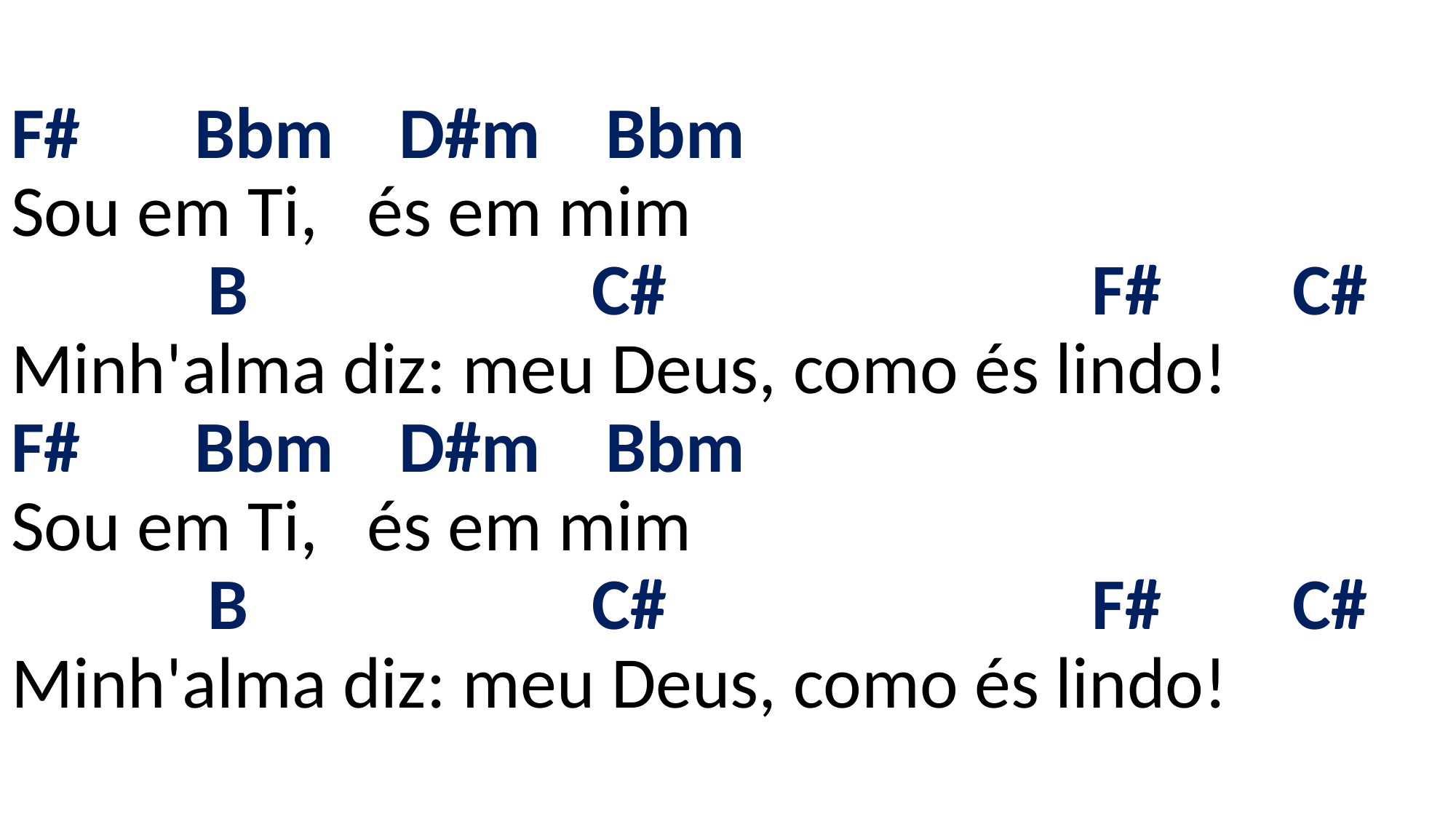

# F#       Bbm    D#m    Bbm Sou em Ti,   és em mim B                     C#                          F#        C# Minh'alma diz: meu Deus, como és lindo! F#       Bbm    D#m    Bbm Sou em Ti,   és em mim B                     C#                          F#        C# Minh'alma diz: meu Deus, como és lindo!